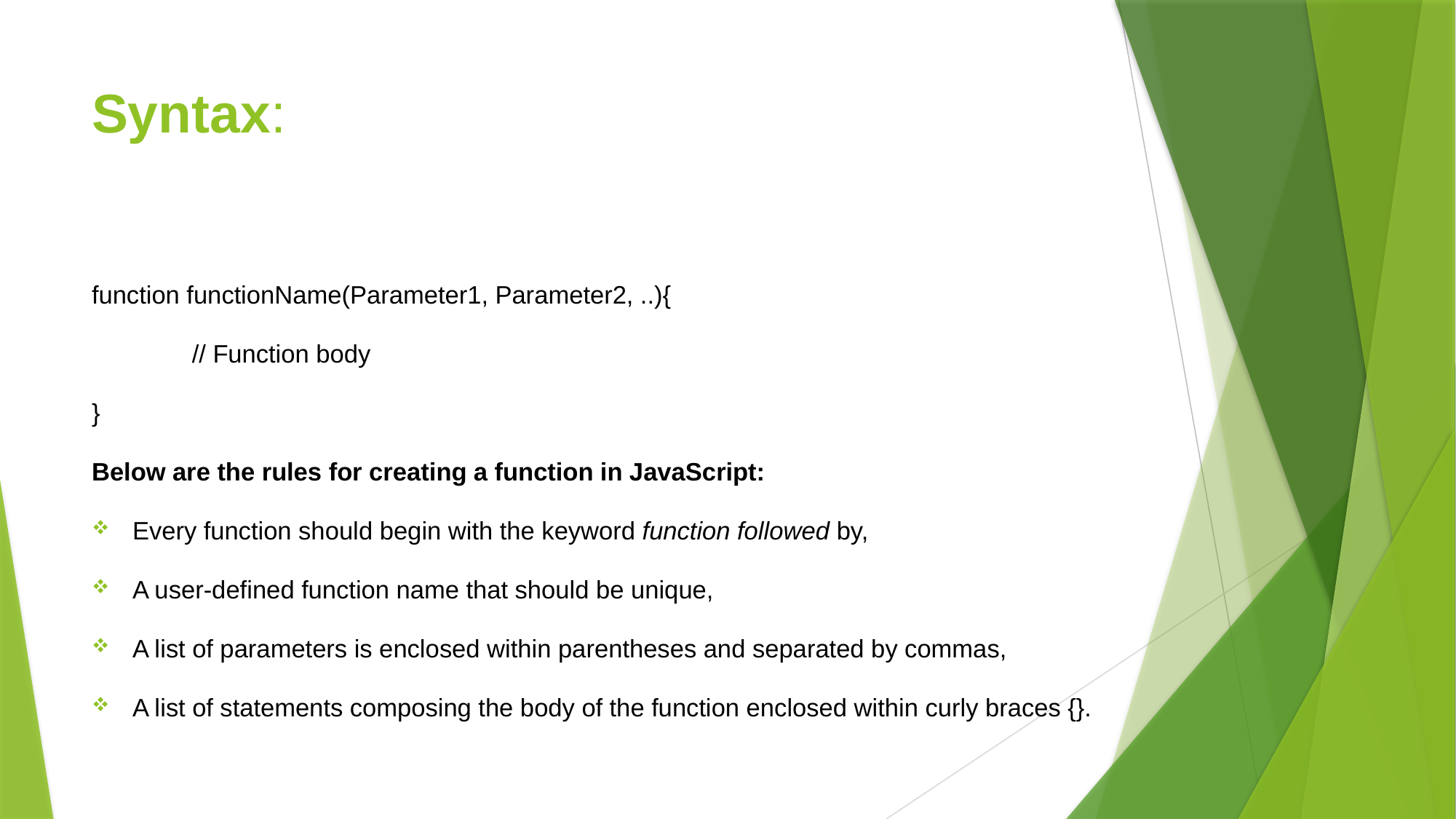

# Syntax:
function functionName(Parameter1, Parameter2, ..){
	// Function body
}
Below are the rules for creating a function in JavaScript:
Every function should begin with the keyword function followed by,
A user-defined function name that should be unique,
A list of parameters is enclosed within parentheses and separated by commas,
A list of statements composing the body of the function enclosed within curly braces {}.